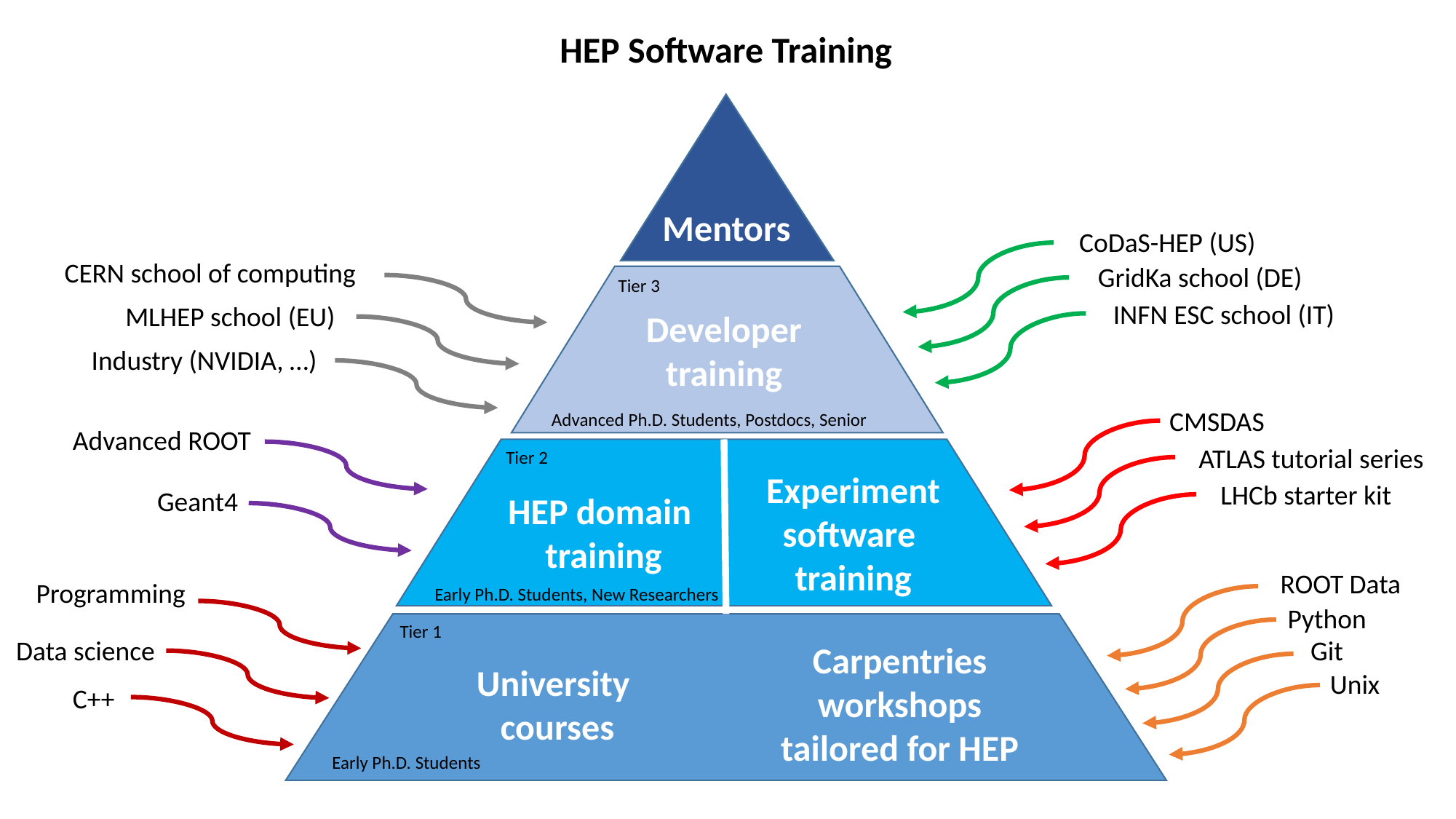

HEP Software Training

Mentors
CoDaS-HEP (US)

CERN school of computing
GridKa school (DE)

Tier 3

INFN ESC school (IT)
MLHEP school (EU)
Developer
training

Industry (NVIDIA, …)

CMSDAS
Advanced Ph.D. Students, Postdocs, Senior
Advanced ROOT

ATLAS tutorial series

Tier 2

Experiment
software
training
LHCb starter kit
Geant4
HEP domain
training

ROOT Data
Programming
Early Ph.D. Students, New Researchers

Python

Tier 1

Data science
Git
Carpentries
workshops
tailored for HEP

University
courses
Unix
C++

Early Ph.D. Students